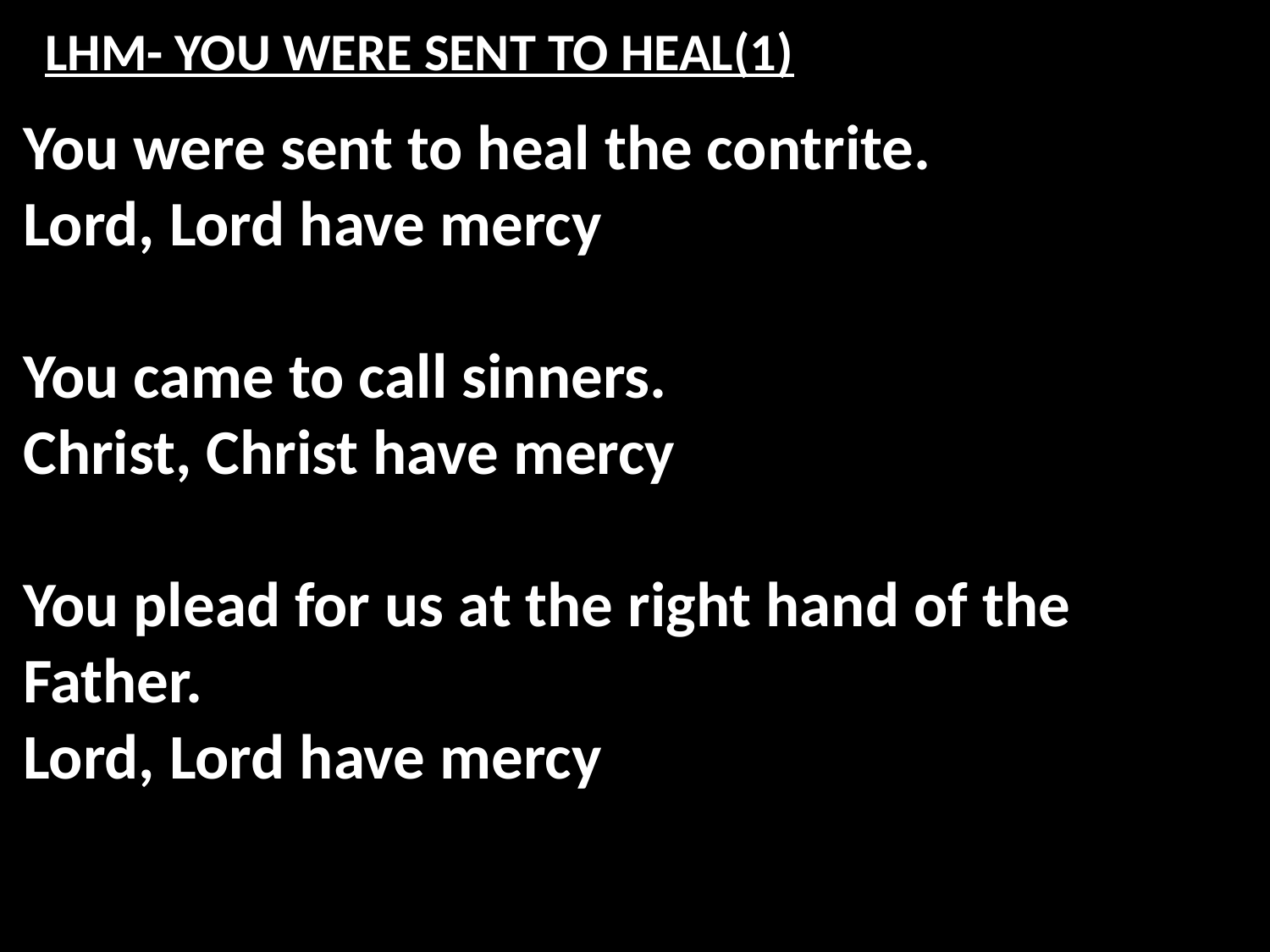

# LHM- YOU WERE SENT TO HEAL(1)
You were sent to heal the contrite.
Lord, Lord have mercy

You came to call sinners.
Christ, Christ have mercy

You plead for us at the right hand of the Father.
Lord, Lord have mercy